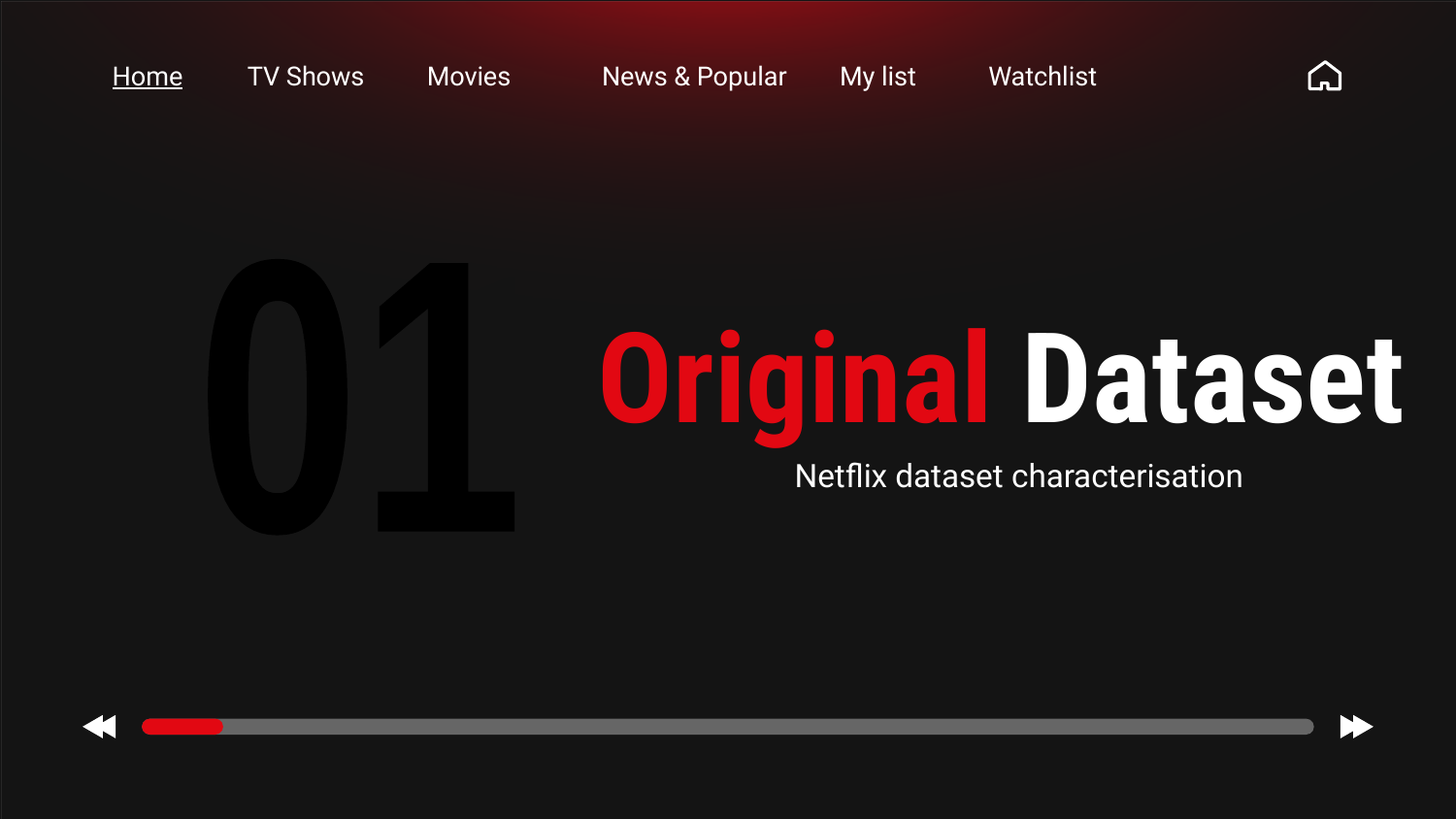

Home
TV Shows
Movies
News & Popular
My list
Watchlist

01
01
# Original Dataset
Netflix dataset characterisation